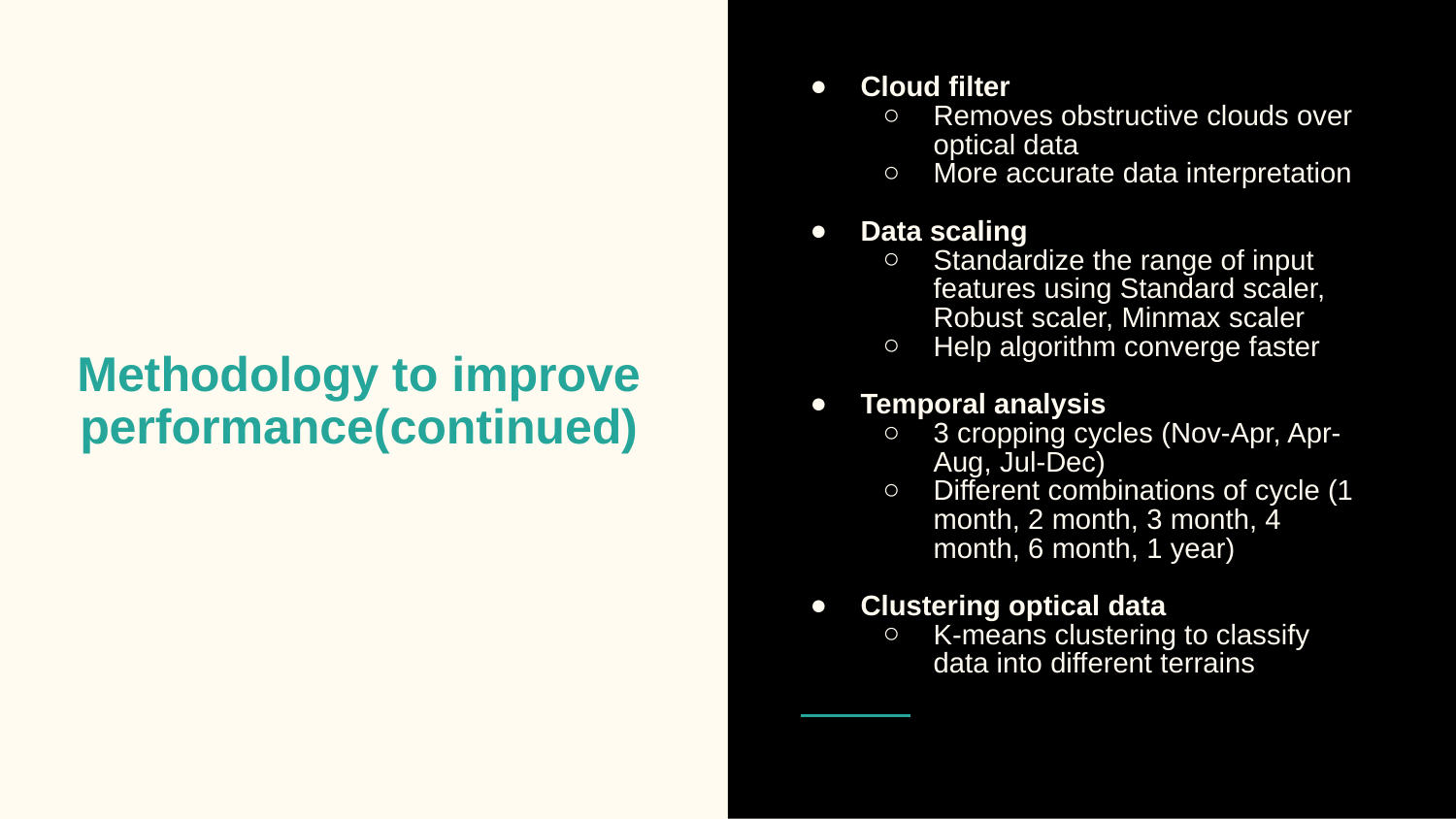

Cloud filter
Removes obstructive clouds over optical data
More accurate data interpretation

Data scaling
Standardize the range of input features using Standard scaler, Robust scaler, Minmax scaler
Help algorithm converge faster

Temporal analysis
3 cropping cycles (Nov-Apr, Apr-Aug, Jul-Dec)
Different combinations of cycle (1 month, 2 month, 3 month, 4 month, 6 month, 1 year)

Clustering optical data
K-means clustering to classify data into different terrains
# Methodology to improve performance(continued)